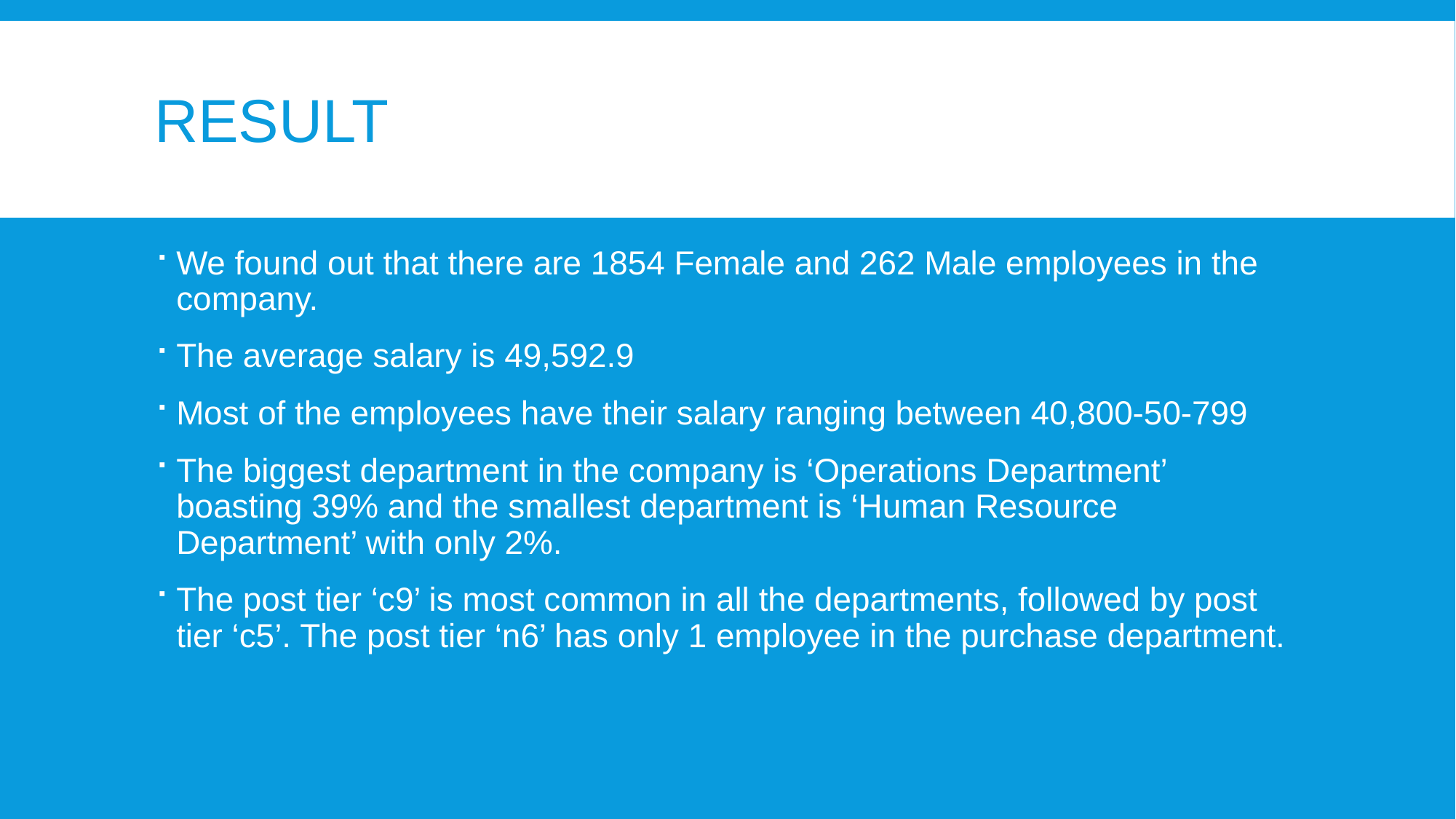

# Result
We found out that there are 1854 Female and 262 Male employees in the company.
The average salary is 49,592.9
Most of the employees have their salary ranging between 40,800-50-799
The biggest department in the company is ‘Operations Department’ boasting 39% and the smallest department is ‘Human Resource Department’ with only 2%.
The post tier ‘c9’ is most common in all the departments, followed by post tier ‘c5’. The post tier ‘n6’ has only 1 employee in the purchase department.